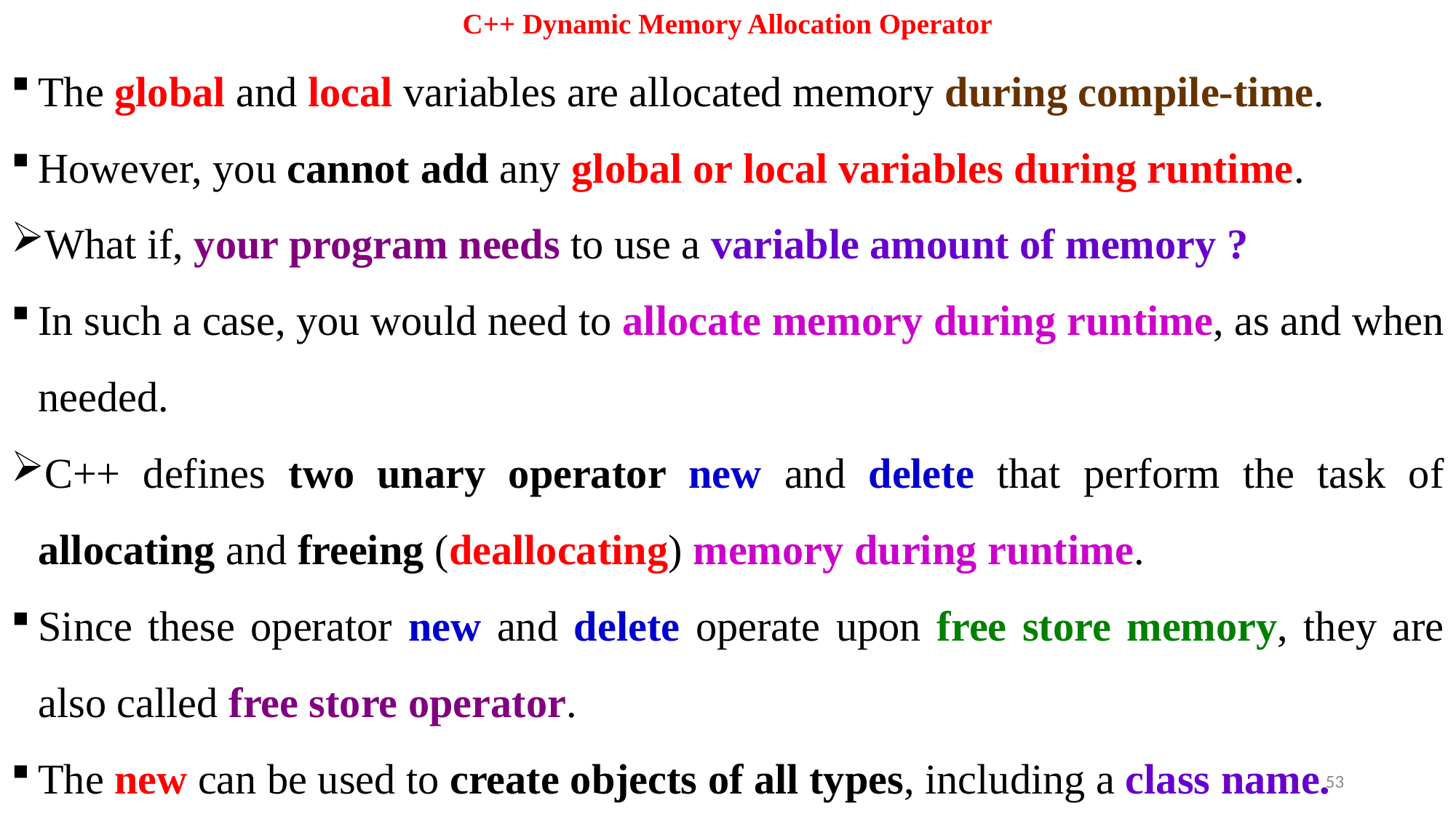

# C++ Dynamic Memory Allocation Operator
The global and local variables are allocated memory during compile-time.
However, you cannot add any global or local variables during runtime.
What if, your program needs to use a variable amount of memory ?
In such a case, you would need to allocate memory during runtime, as and when needed.
C++ defines two unary operator new and delete that perform the task of allocating and freeing (deallocating) memory during runtime.
Since these operator new and delete operate upon free store memory, they are also called free store operator.
The new can be used to create objects of all types, including a class name.

53